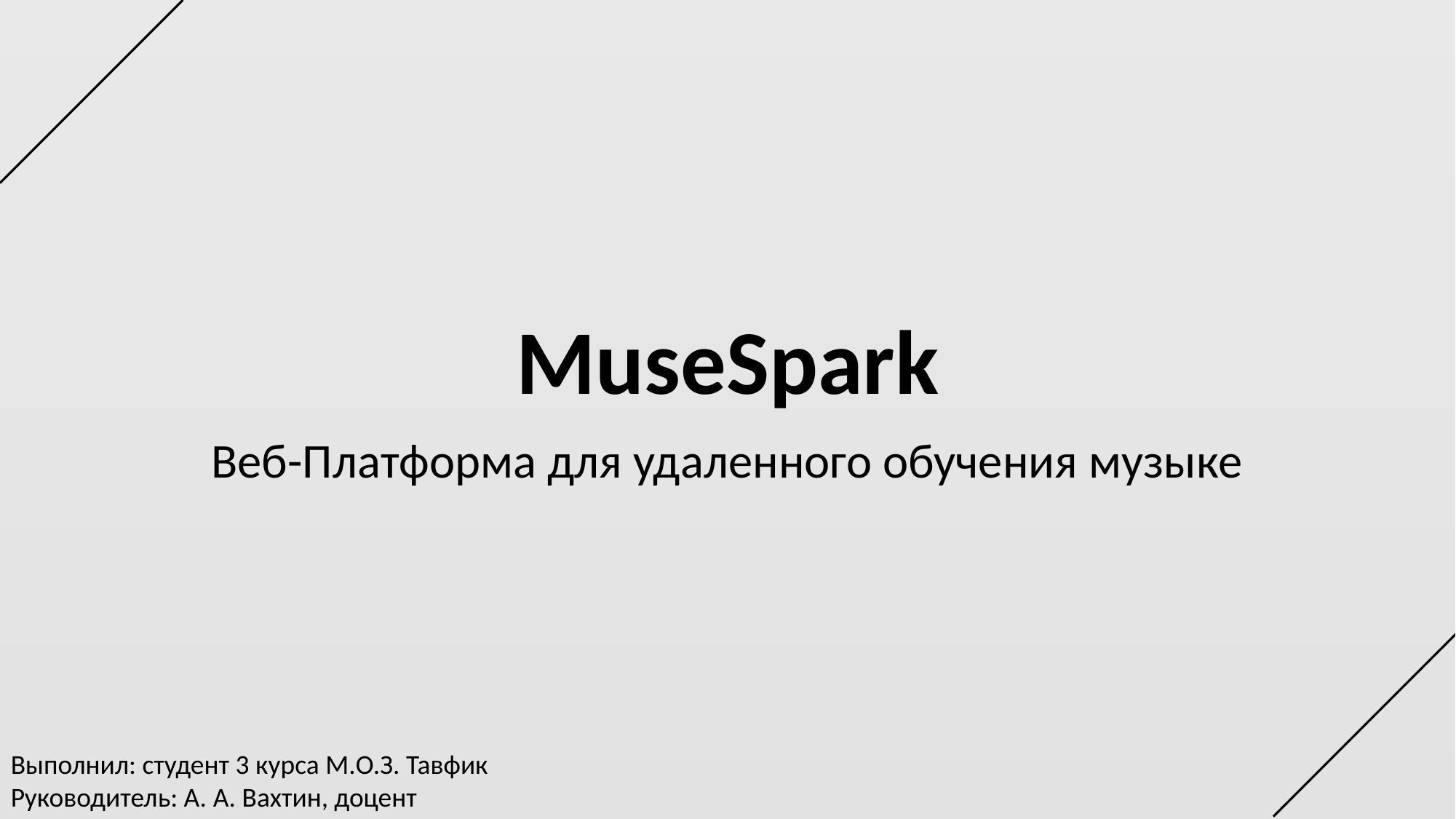

# MuseSpark
Веб-Платформа для удаленного обучения музыке
Выполнил: студент 3 курса М.О.З. Тавфик
Руководитель: А. А. Вахтин, доцент